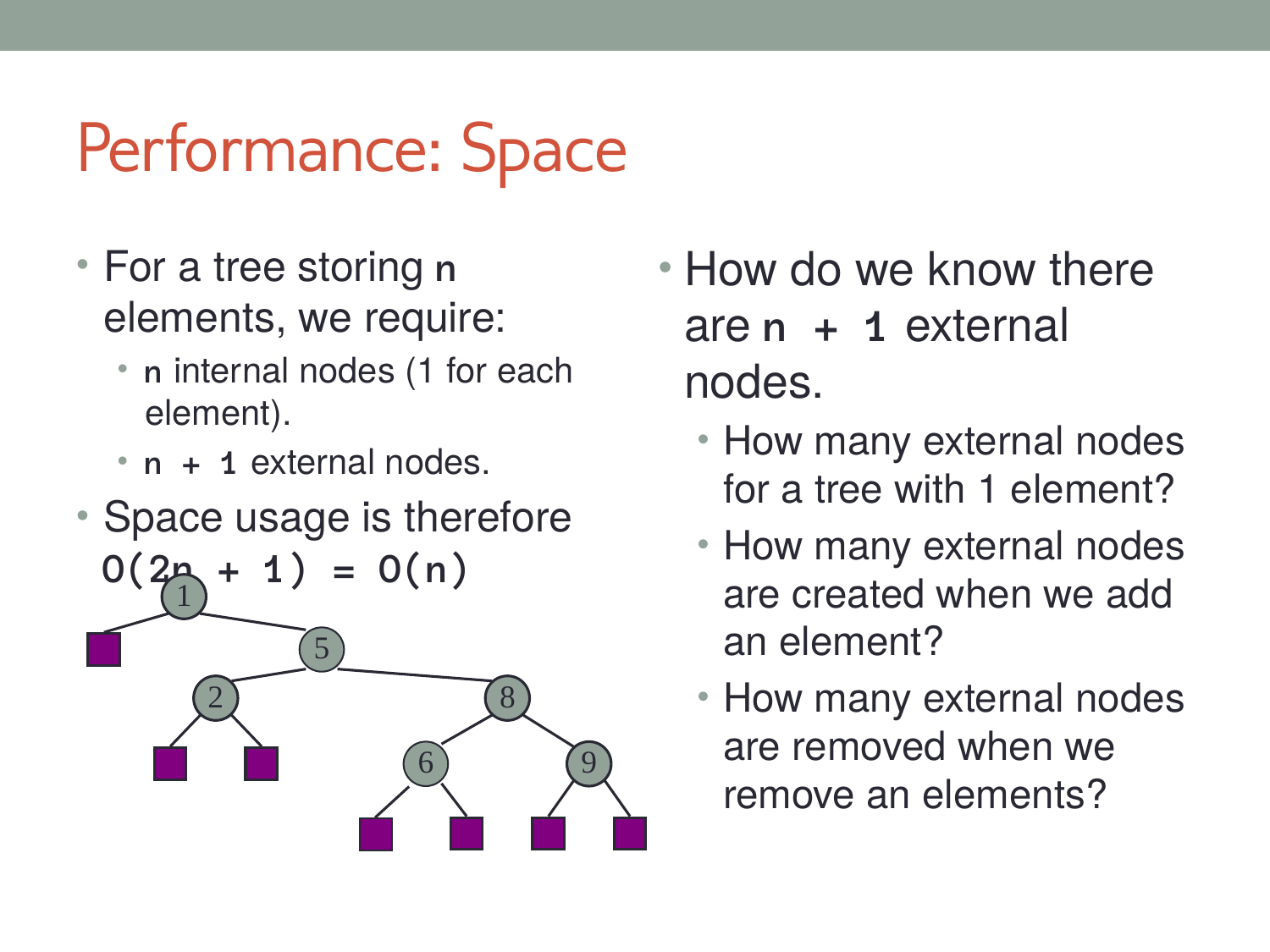

# Performance: Space
For a tree storing n elements, we require:
n internal nodes (1 for each element).
n + 1 external nodes.
Space usage is therefore O(2n + 1) = O(n)

How do we know there are n + 1 external nodes.
How many external nodes for a tree with 1 element?
How many external nodes are created when we add an element?
How many external nodes are removed when we remove an elements?

1
5

2
8
6
9